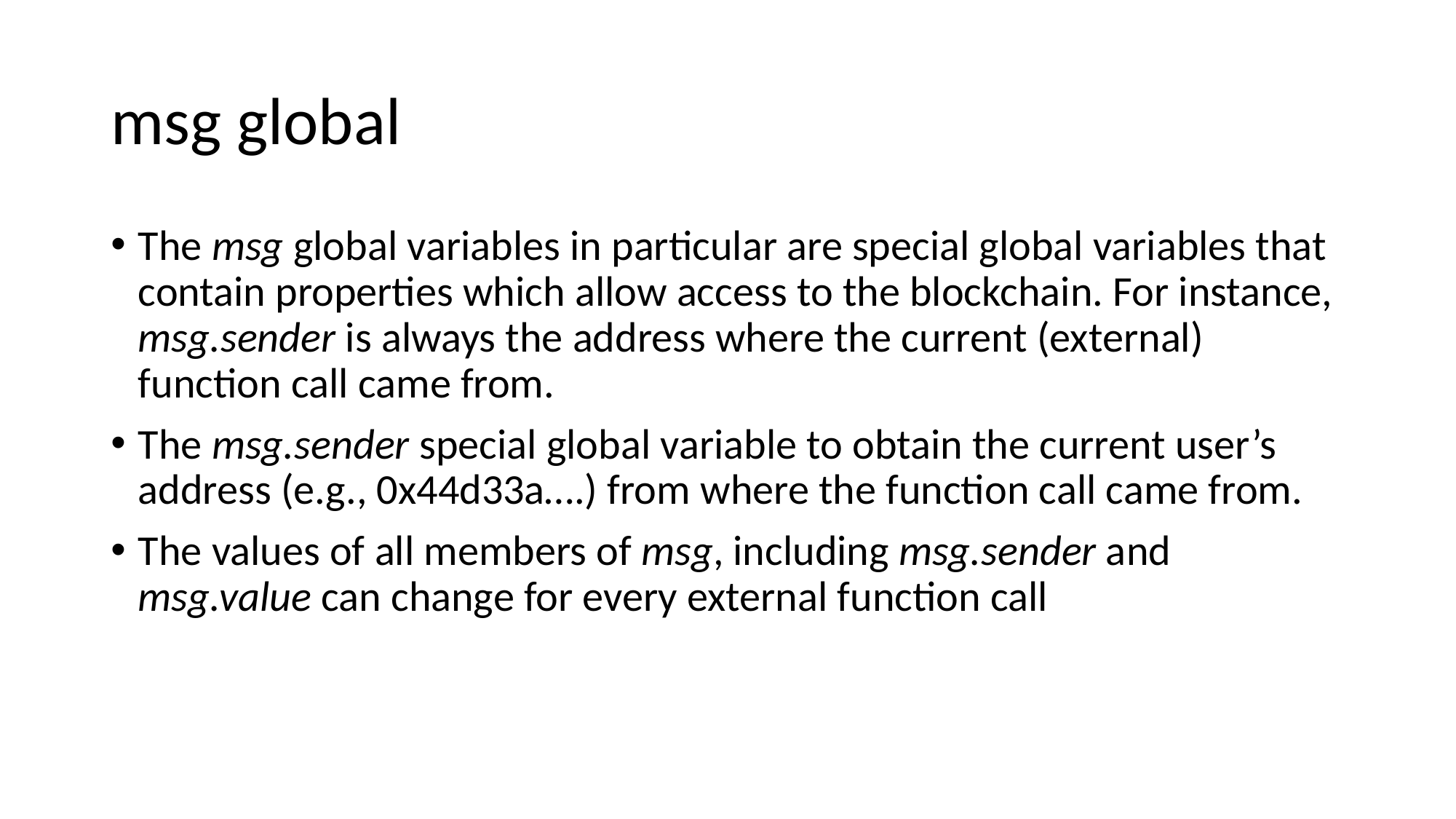

# msg global
The msg global variables in particular are special global variables that contain properties which allow access to the blockchain. For instance, msg.sender is always the address where the current (external) function call came from.
The msg.sender special global variable to obtain the current user’s address (e.g., 0x44d33a….) from where the function call came from.
The values of all members of msg, including msg.sender and msg.value can change for every external function call